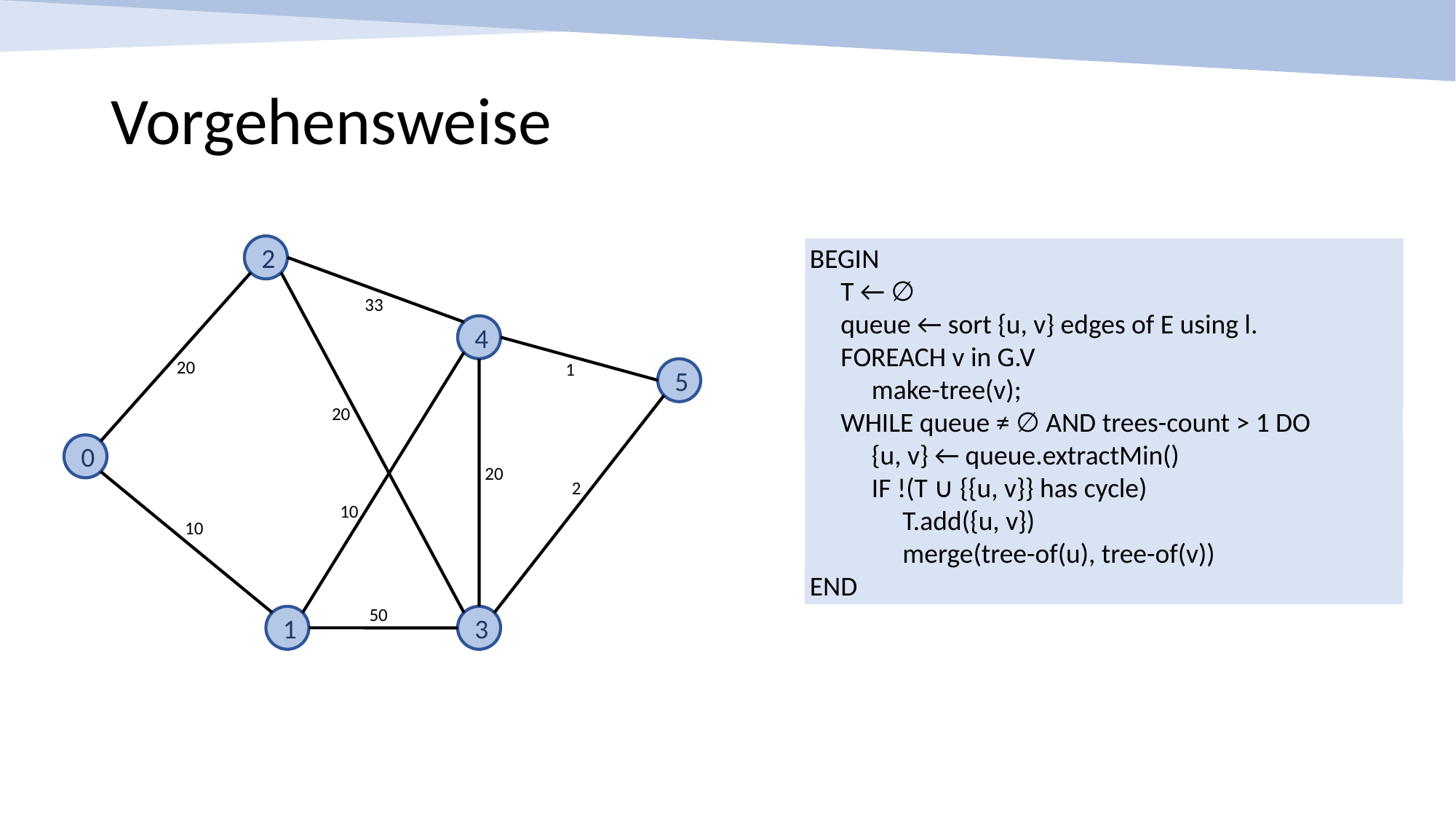

Vorgehensweise
BEGIN
     T ← ∅
     queue ← sort {u, v} edges of E using l.
     FOREACH v in G.V
          make-tree(v);
     WHILE queue ≠ ∅ AND trees-count > 1 DO
          {u, v} ← queue.extractMin()
          IF !(T ∪ {{u, v}} has cycle)
               T.add({u, v})
               merge(tree-of(u), tree-of(v))
END

2

33
4

20

1

5

20

0

20
2

10
10

50
1
3